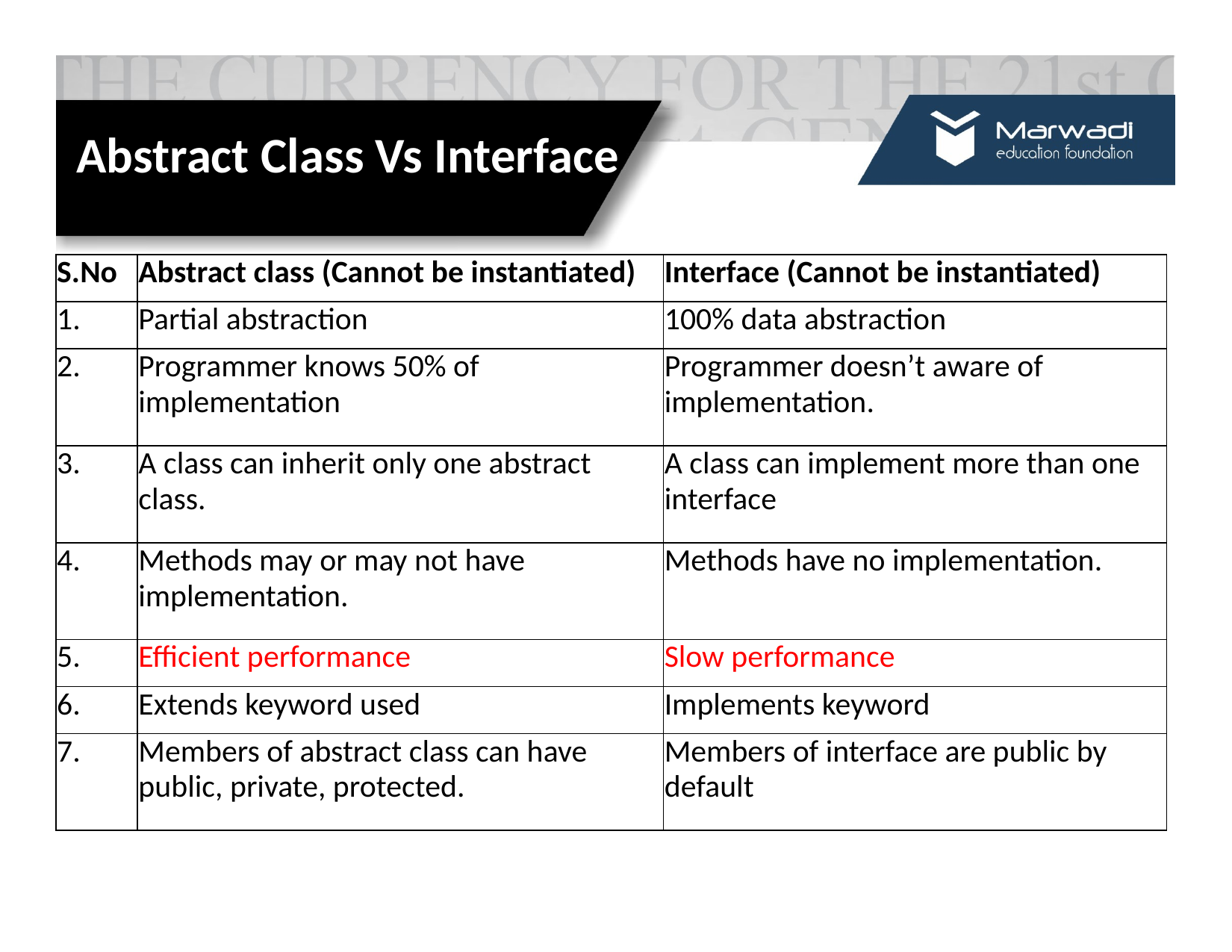

# Abstract Class Vs Interface
| S.No | Abstract class (Cannot be instantiated) | Interface (Cannot be instantiated) |
| --- | --- | --- |
| 1. | Partial abstraction | 100% data abstraction |
| 2. | Programmer knows 50% of implementation | Programmer doesn’t aware of implementation. |
| 3. | A class can inherit only one abstract class. | A class can implement more than one interface |
| 4. | Methods may or may not have implementation. | Methods have no implementation. |
| 5. | Efficient performance | Slow performance |
| 6. | Extends keyword used | Implements keyword |
| 7. | Members of abstract class can have public, private, protected. | Members of interface are public by default |